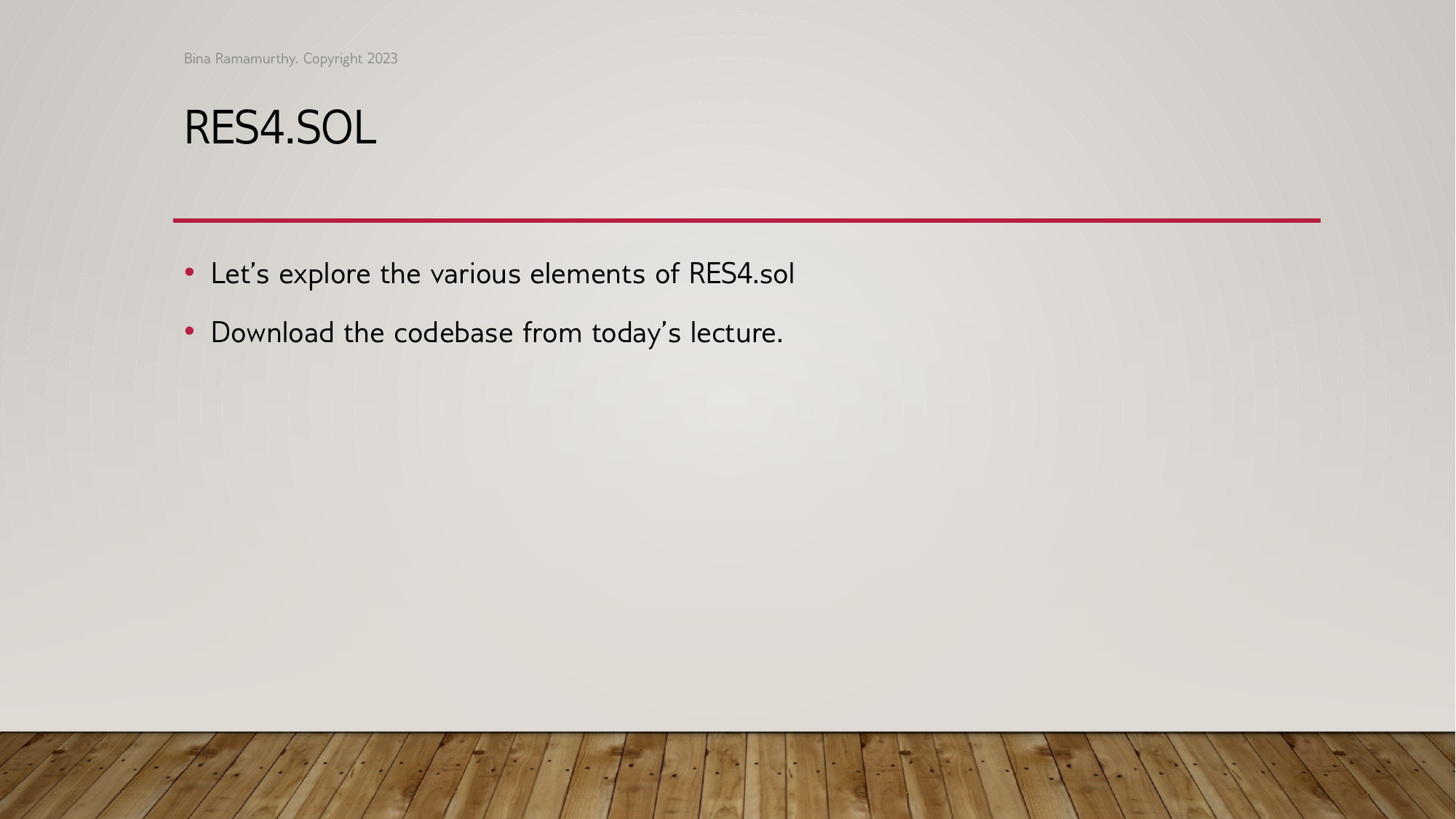

Bina Ramamurthy. Copyright 2023
# Res4.sol
Let’s explore the various elements of RES4.sol
Download the codebase from today’s lecture.